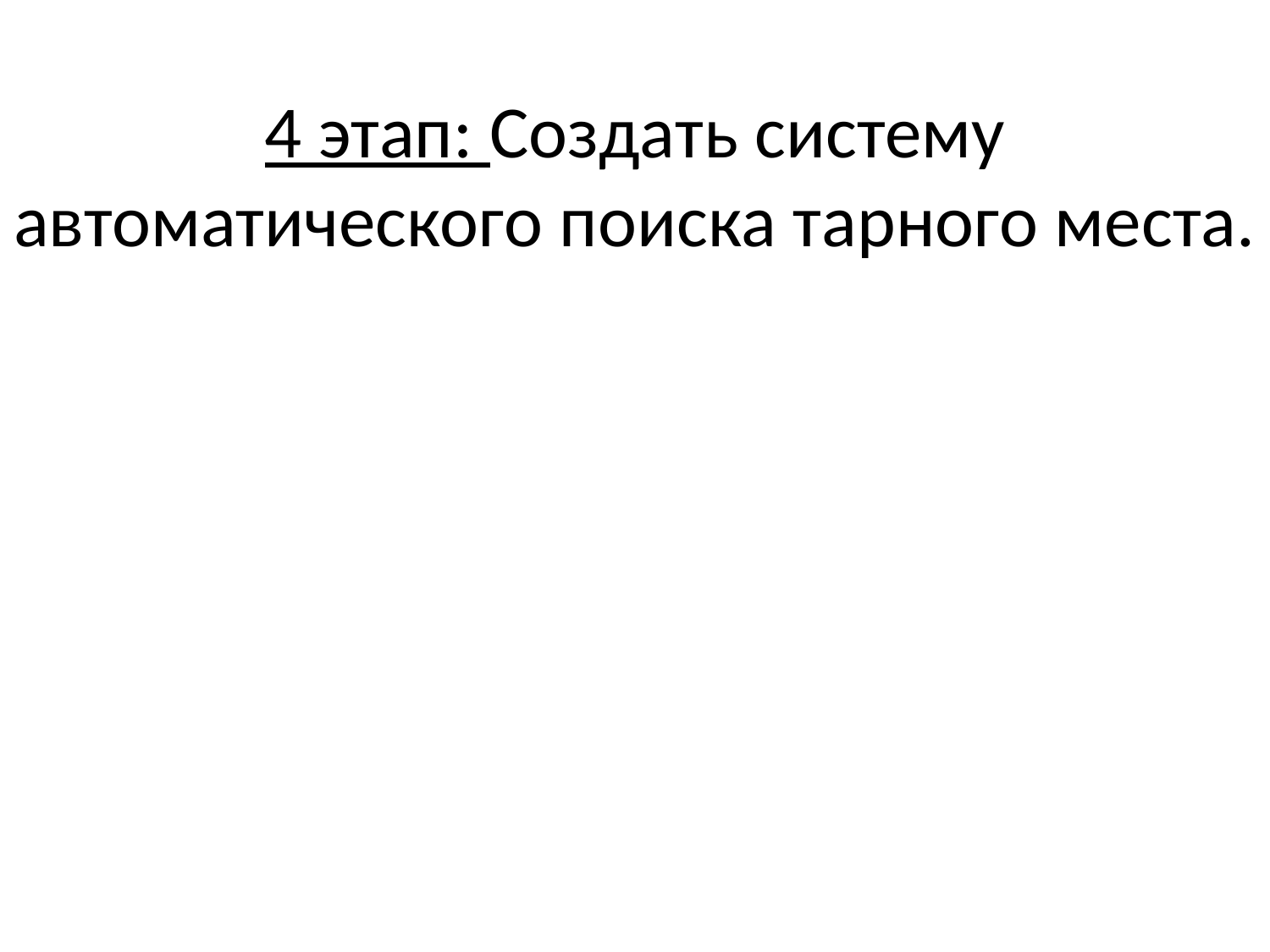

# 4 этап: Создать систему автоматического поиска тарного места.